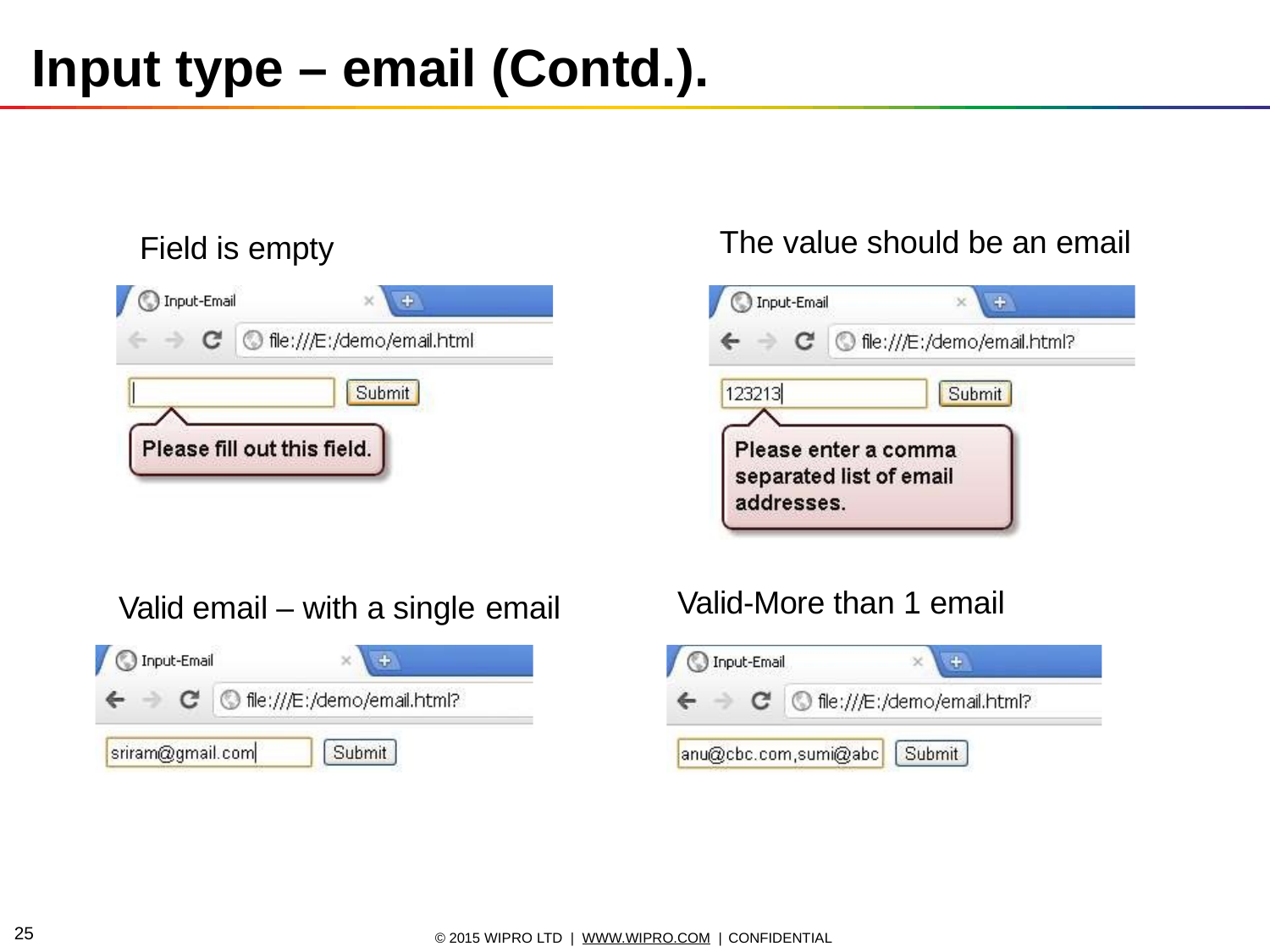

# Input type – email (Contd.).
The value should be an email
Field is empty

Valid-More than 1 email
Valid email – with a single email

25
© 2015 WIPRO LTD  |  WWW.WIPRO.COM  | CONFIDENTIAL